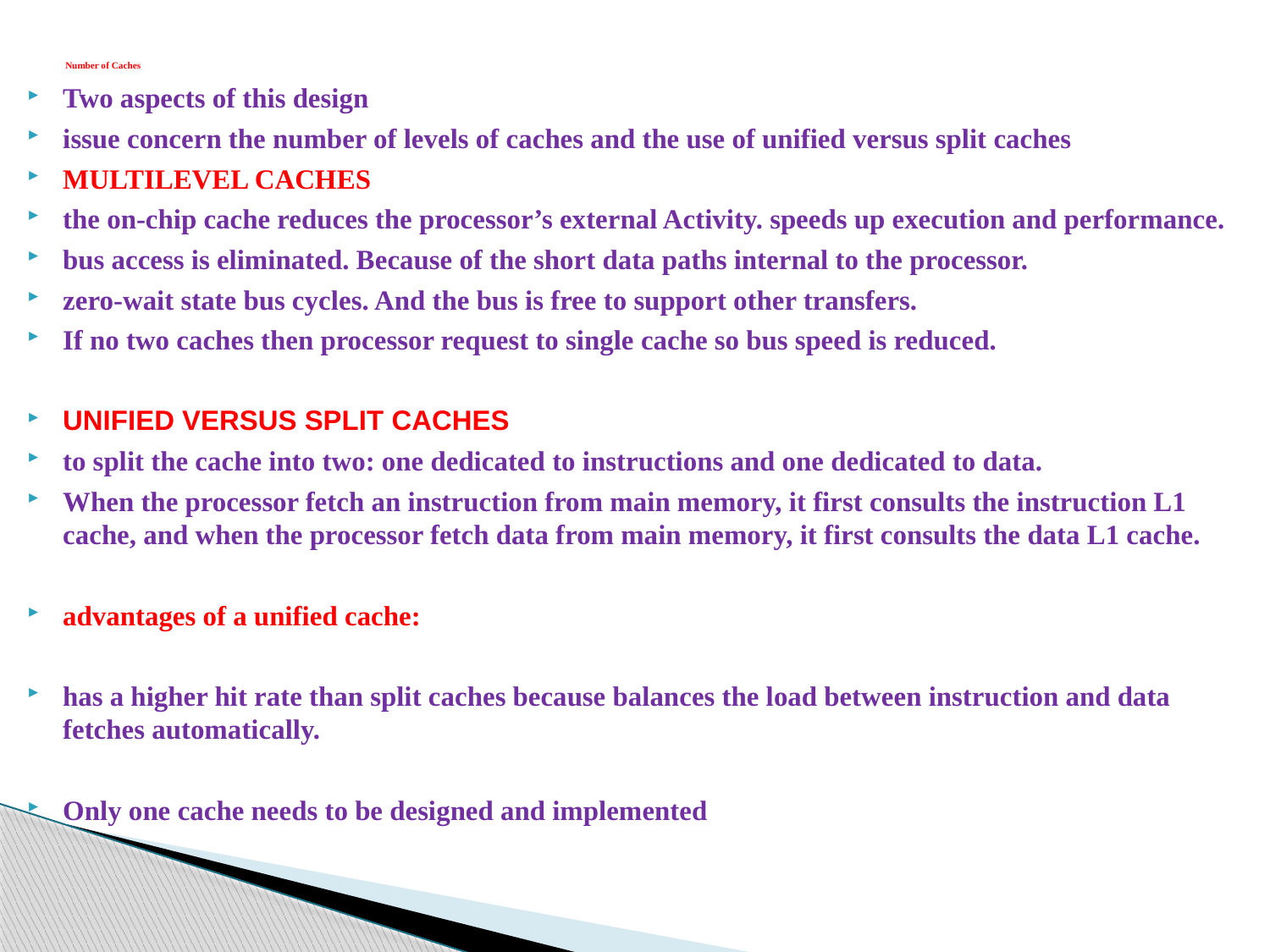

# Number of Caches
Two aspects of this design
issue concern the number of levels of caches and the use of unified versus split caches
MULTILEVEL CACHES
the on-chip cache reduces the processor’s external Activity. speeds up execution and performance.
bus access is eliminated. Because of the short data paths internal to the processor.
zero-wait state bus cycles. And the bus is free to support other transfers.
If no two caches then processor request to single cache so bus speed is reduced.

UNIFIED VERSUS SPLIT CACHES
to split the cache into two: one dedicated to instructions and one dedicated to data.
When the processor fetch an instruction from main memory, it first consults the instruction L1 cache, and when the processor fetch data from main memory, it first consults the data L1 cache.

advantages of a unified cache:

has a higher hit rate than split caches because balances the load between instruction and data fetches automatically.

Only one cache needs to be designed and implemented